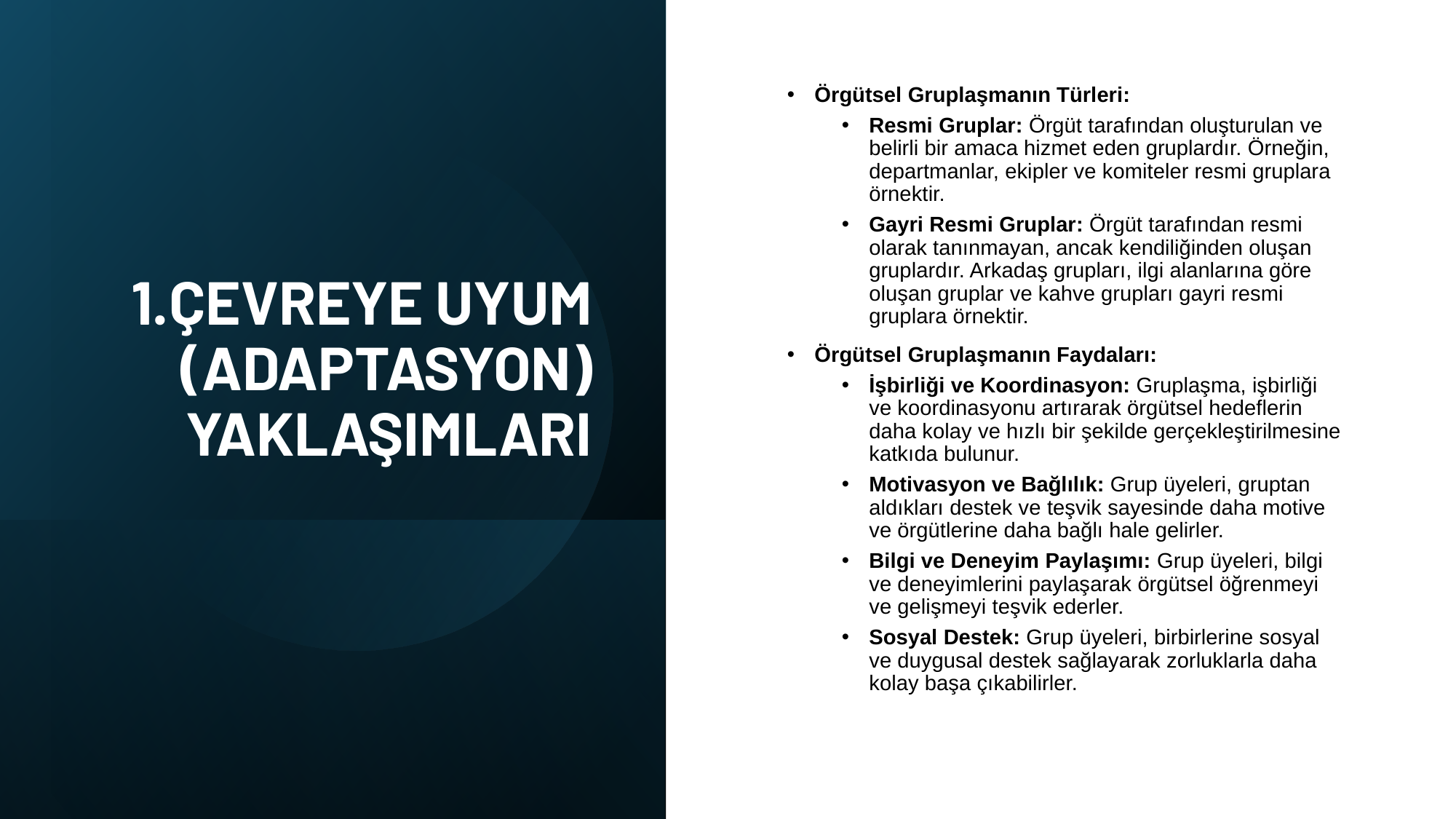

# 1.ÇEVREYE UYUM (ADAPTASYON) YAKLAŞIMLARI

Örgütsel Gruplaşmanın Türleri:
Resmi Gruplar: Örgüt tarafından oluşturulan ve belirli bir amaca hizmet eden gruplardır. Örneğin, departmanlar, ekipler ve komiteler resmi gruplara örnektir.
Gayri Resmi Gruplar: Örgüt tarafından resmi olarak tanınmayan, ancak kendiliğinden oluşan gruplardır. Arkadaş grupları, ilgi alanlarına göre oluşan gruplar ve kahve grupları gayri resmi gruplara örnektir.
Örgütsel Gruplaşmanın Faydaları:
İşbirliği ve Koordinasyon: Gruplaşma, işbirliği ve koordinasyonu artırarak örgütsel hedeflerin daha kolay ve hızlı bir şekilde gerçekleştirilmesine katkıda bulunur.
Motivasyon ve Bağlılık: Grup üyeleri, gruptan aldıkları destek ve teşvik sayesinde daha motive ve örgütlerine daha bağlı hale gelirler.
Bilgi ve Deneyim Paylaşımı: Grup üyeleri, bilgi ve deneyimlerini paylaşarak örgütsel öğrenmeyi ve gelişmeyi teşvik ederler.
Sosyal Destek: Grup üyeleri, birbirlerine sosyal ve duygusal destek sağlayarak zorluklarla daha kolay başa çıkabilirler.